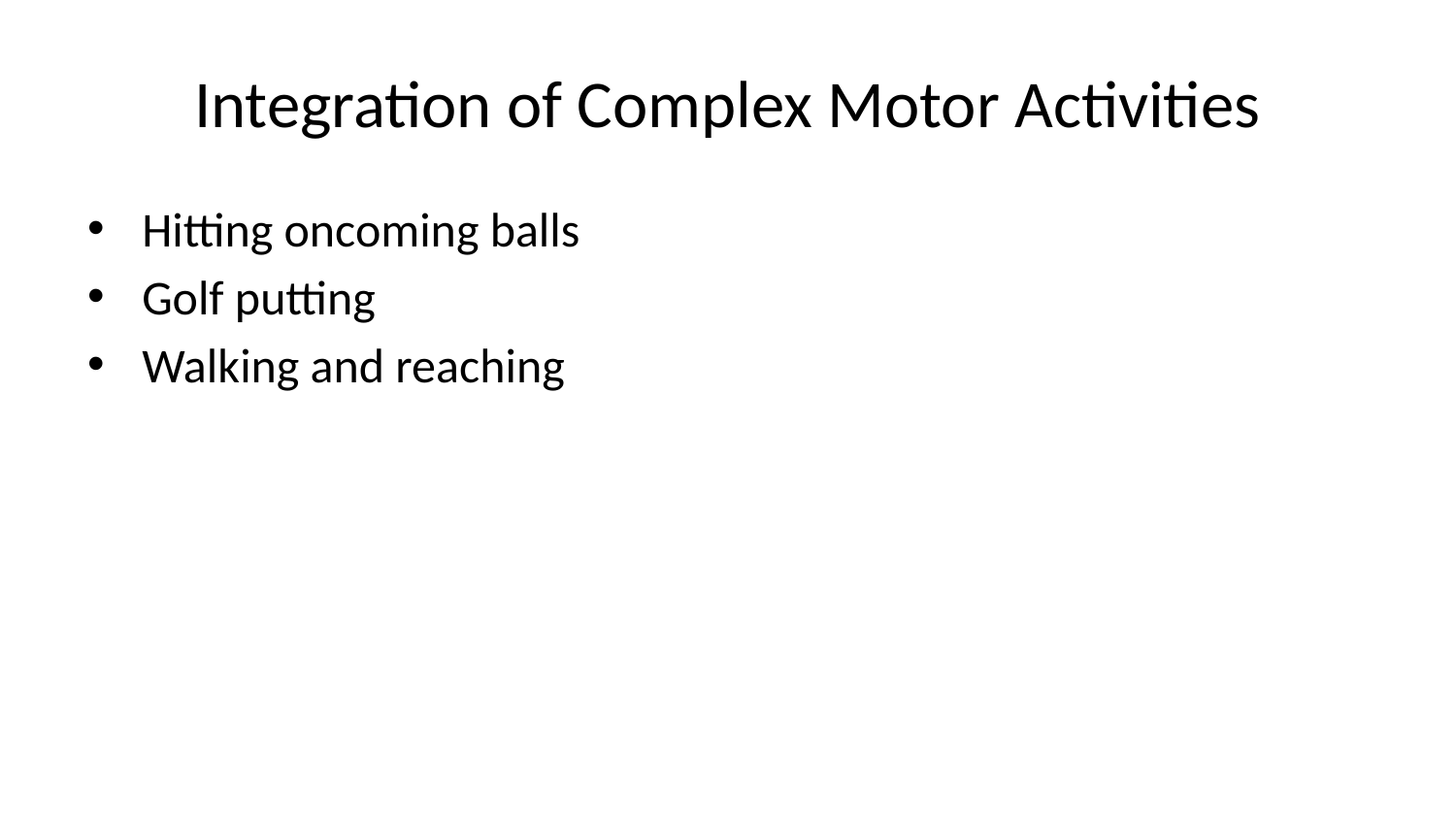

# Integration of Complex Motor Activities
Hitting oncoming balls
Golf putting
Walking and reaching